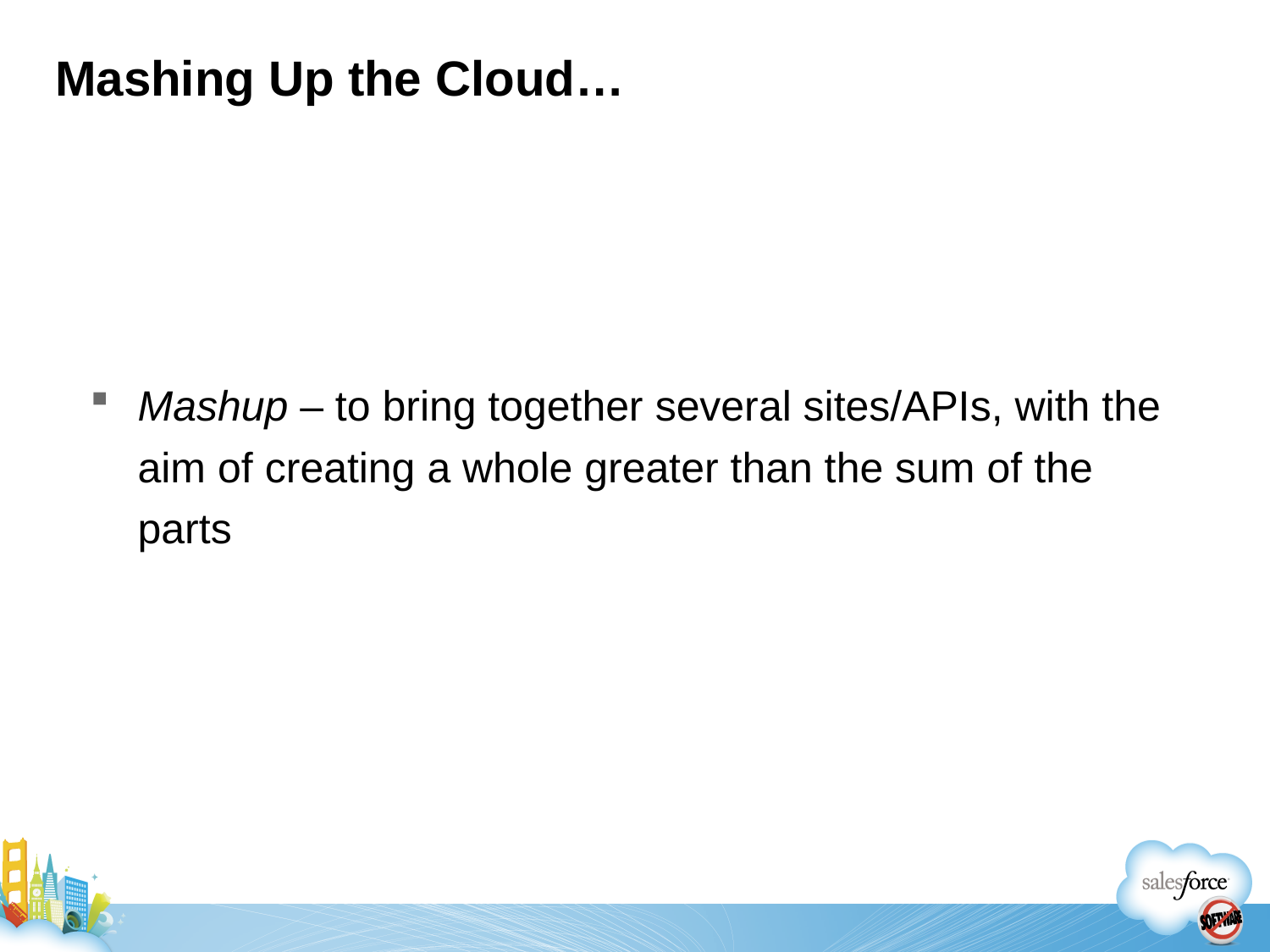

# Mashing Up the Cloud…

Mashup – to bring together several sites/APIs, with the aim of creating a whole greater than the sum of the parts